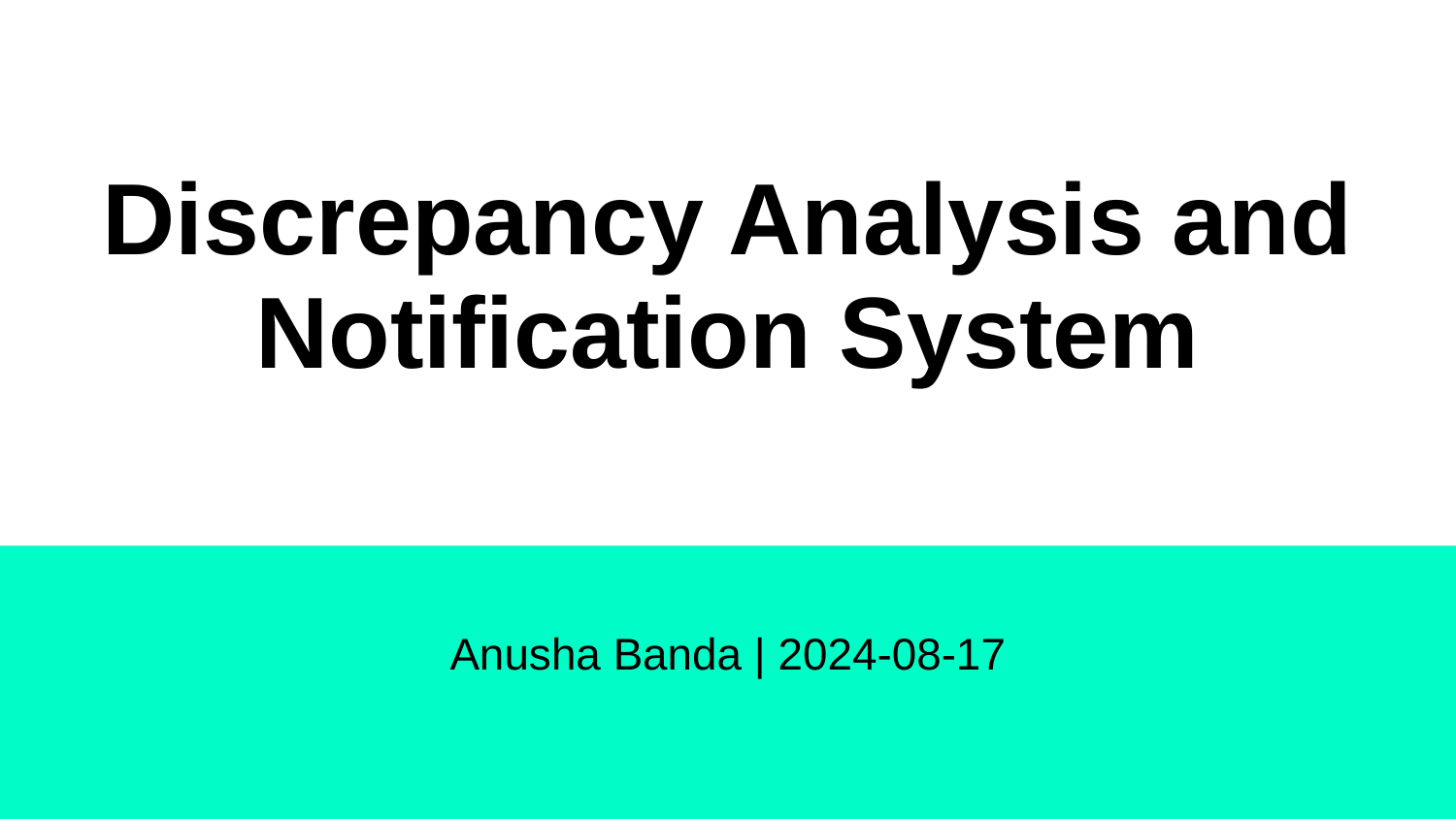

# Discrepancy Analysis and Notification System
Anusha Banda | 2024-08-17